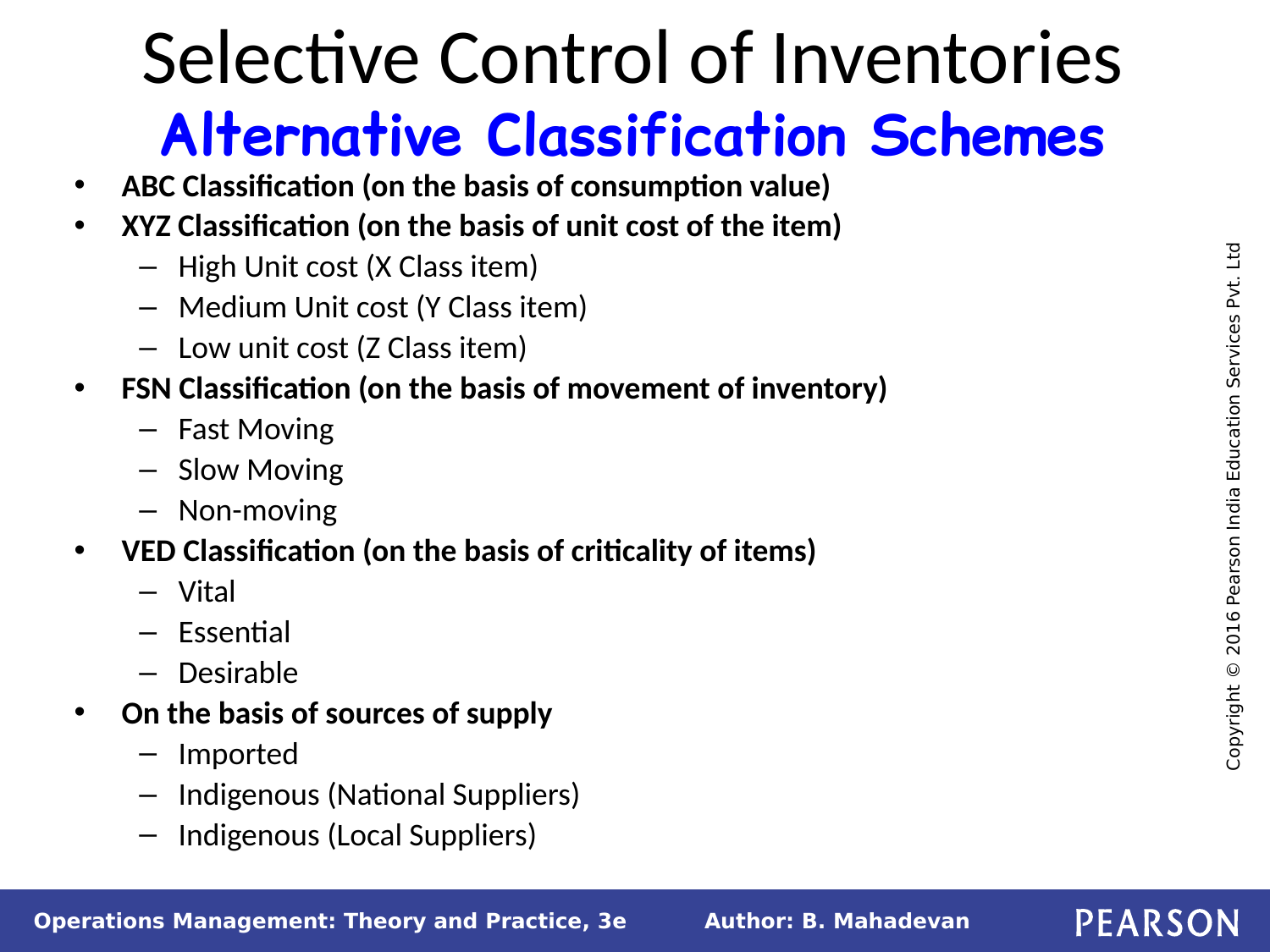

# Selective Control of Inventories Alternative Classification Schemes
ABC Classification (on the basis of consumption value)
XYZ Classification (on the basis of unit cost of the item)
High Unit cost (X Class item)
Medium Unit cost (Y Class item)
Low unit cost (Z Class item)
FSN Classification (on the basis of movement of inventory)
Fast Moving
Slow Moving
Non-moving
VED Classification (on the basis of criticality of items)
Vital
Essential
Desirable
On the basis of sources of supply
Imported
Indigenous (National Suppliers)
Indigenous (Local Suppliers)